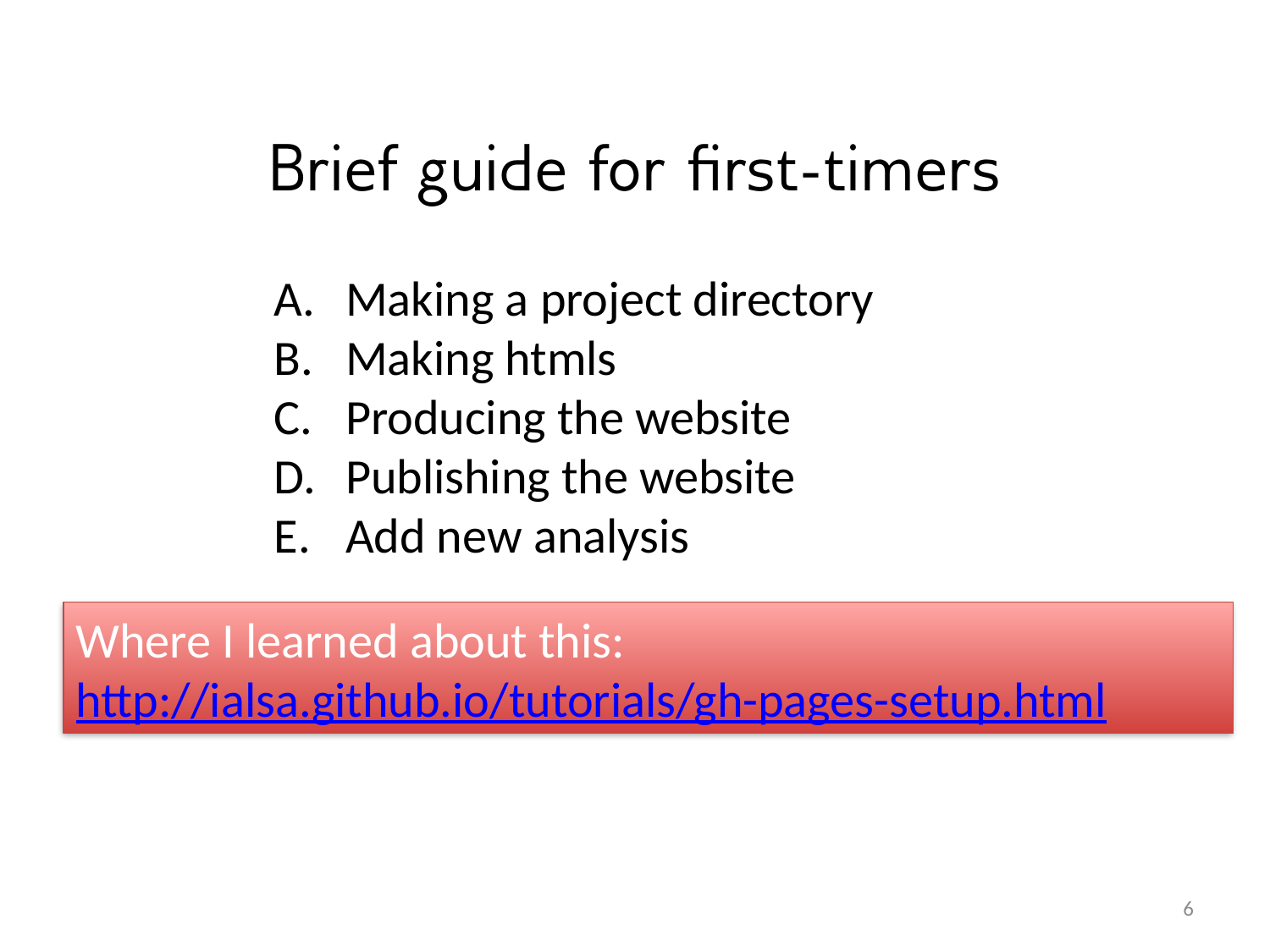

# Brief guide for first-timers
Making a project directory
Making htmls
Producing the website
Publishing the website
Add new analysis
Where I learned about this:
http://ialsa.github.io/tutorials/gh-pages-setup.html
6